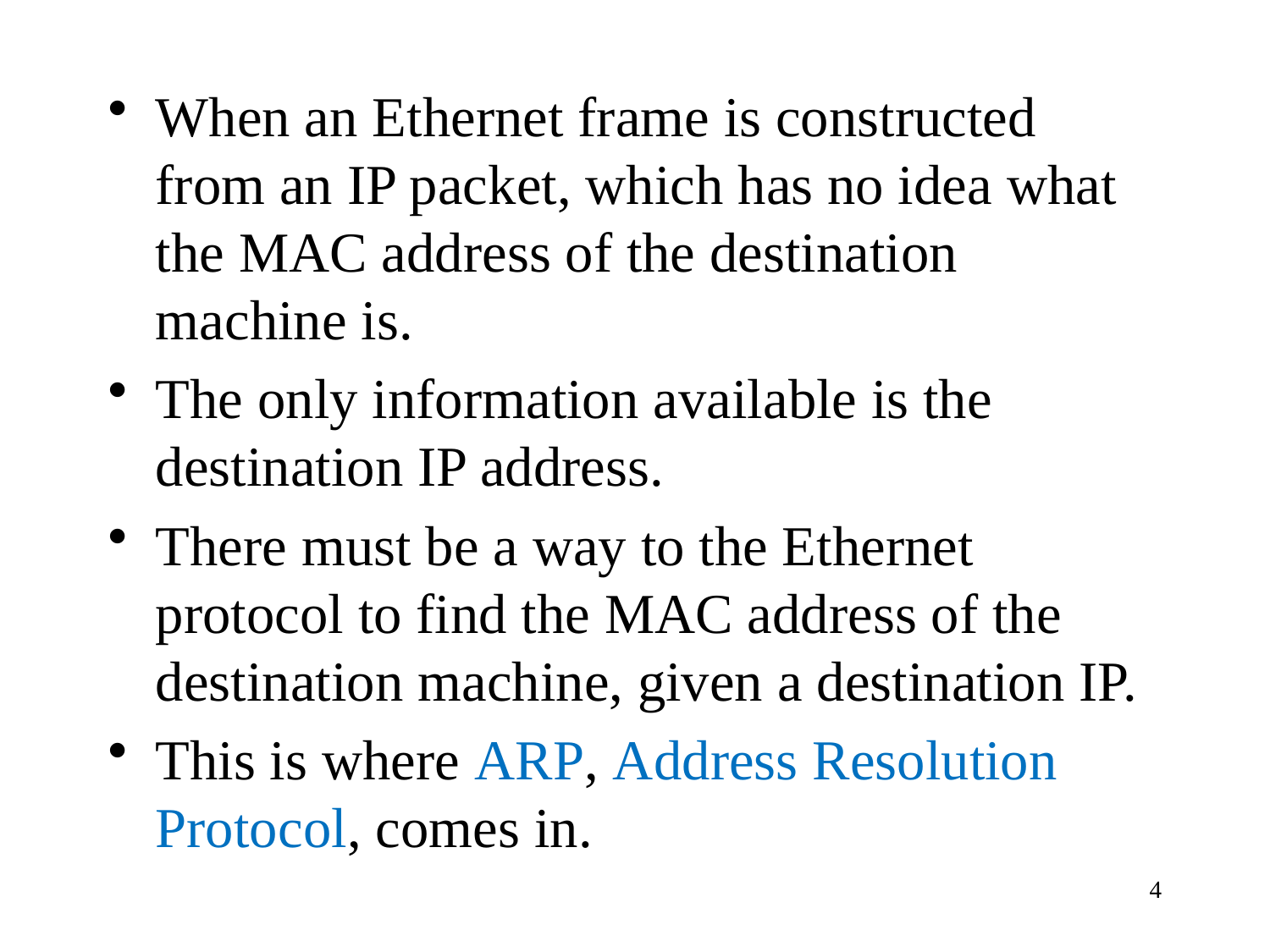

When an Ethernet frame is constructed from an IP packet, which has no idea what the MAC address of the destination machine is.
The only information available is the destination IP address.
There must be a way to the Ethernet protocol to find the MAC address of the destination machine, given a destination IP.
This is where ARP, Address Resolution Protocol, comes in.
4